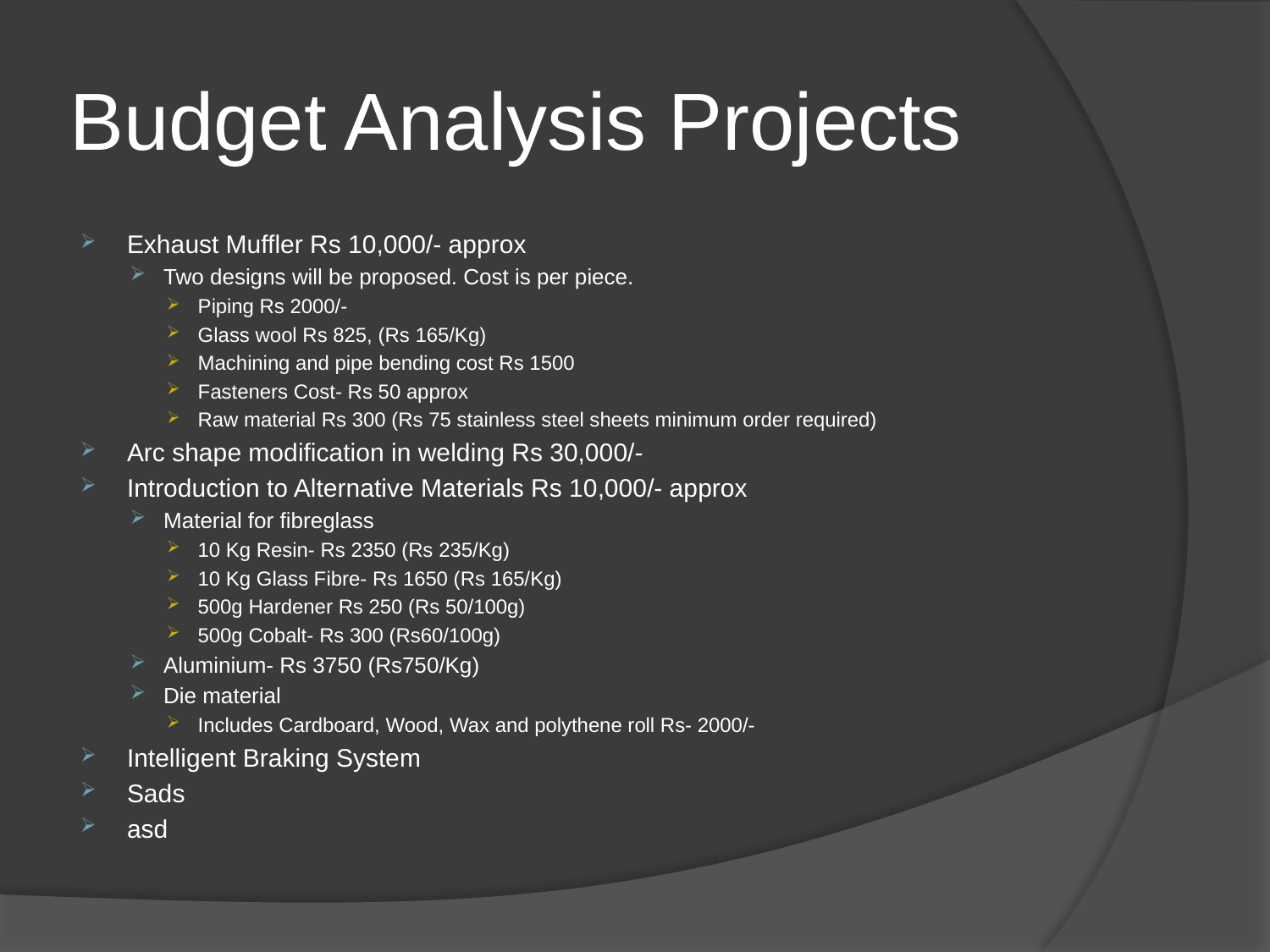

# Budget Analysis Projects
Exhaust Muffler Rs 10,000/- approx
Two designs will be proposed. Cost is per piece.
Piping Rs 2000/-
Glass wool Rs 825, (Rs 165/Kg)
Machining and pipe bending cost Rs 1500
Fasteners Cost- Rs 50 approx
Raw material Rs 300 (Rs 75 stainless steel sheets minimum order required)
Arc shape modification in welding Rs 30,000/-
Introduction to Alternative Materials Rs 10,000/- approx
Material for fibreglass
10 Kg Resin- Rs 2350 (Rs 235/Kg)
10 Kg Glass Fibre- Rs 1650 (Rs 165/Kg)
500g Hardener Rs 250 (Rs 50/100g)
500g Cobalt- Rs 300 (Rs60/100g)
Aluminium- Rs 3750 (Rs750/Kg)
Die material
Includes Cardboard, Wood, Wax and polythene roll Rs- 2000/-
Intelligent Braking System
Sads
asd